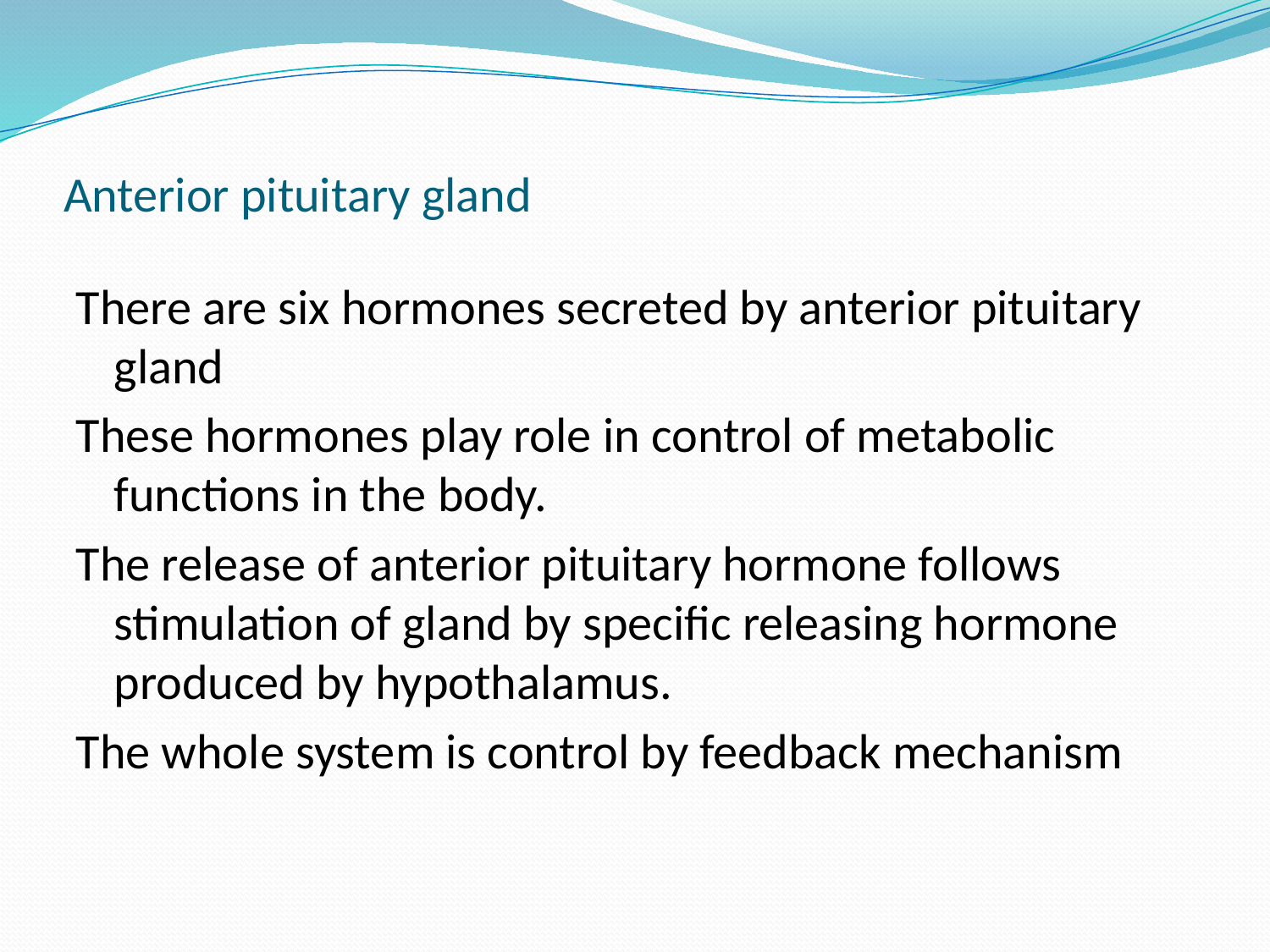

# Anterior pituitary gland
There are six hormones secreted by anterior pituitary gland
These hormones play role in control of metabolic functions in the body.
The release of anterior pituitary hormone follows stimulation of gland by specific releasing hormone produced by hypothalamus.
The whole system is control by feedback mechanism